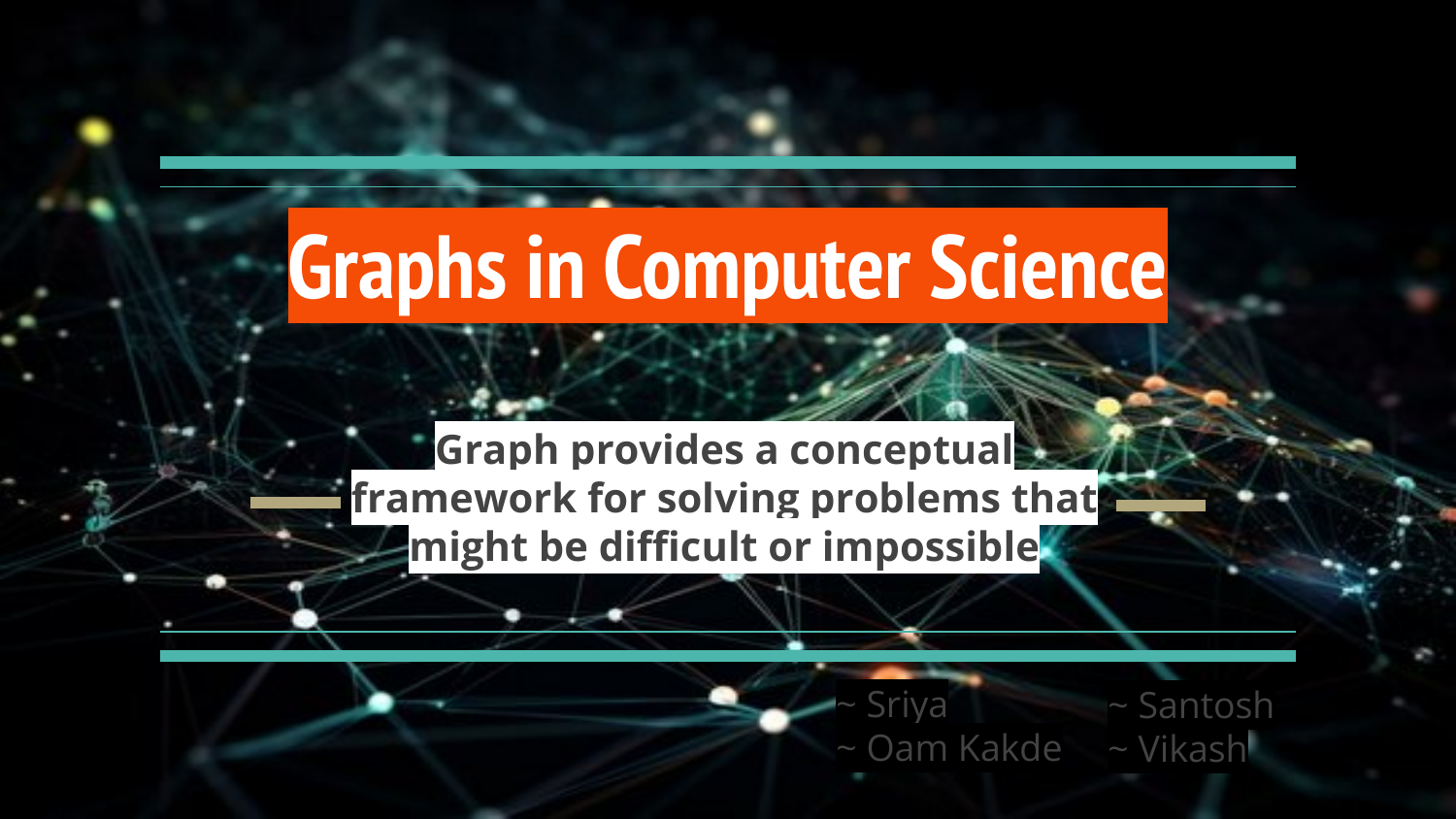

# Graphs in Computer Science
Graph provides a conceptual framework for solving problems that might be difficult or impossible
~ Sriya
~ Oam Kakde
~ Santosh
~ Vikash